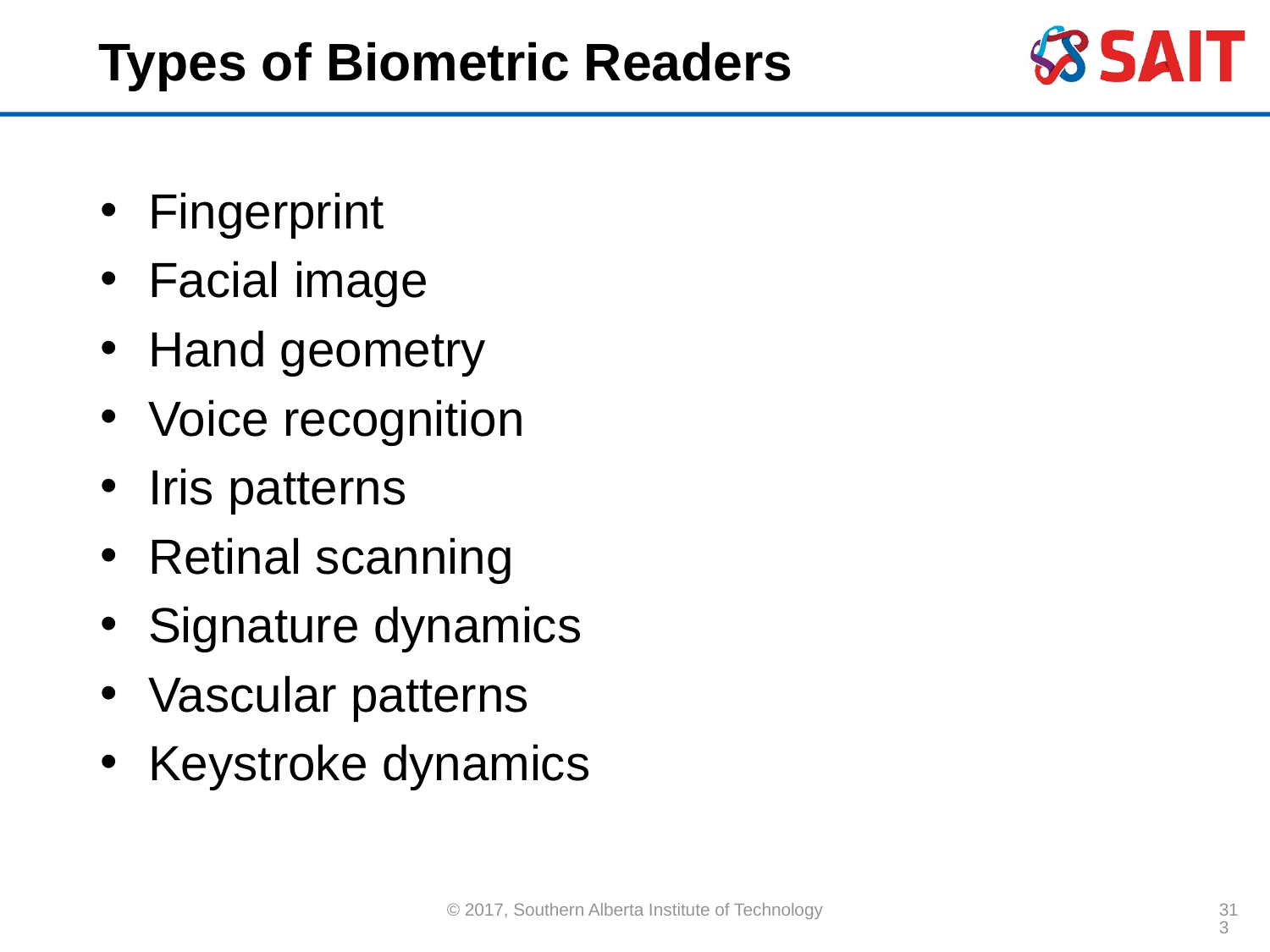

# Types of Biometric Readers
Fingerprint
Facial image
Hand geometry
Voice recognition
Iris patterns
Retinal scanning
Signature dynamics
Vascular patterns
Keystroke dynamics